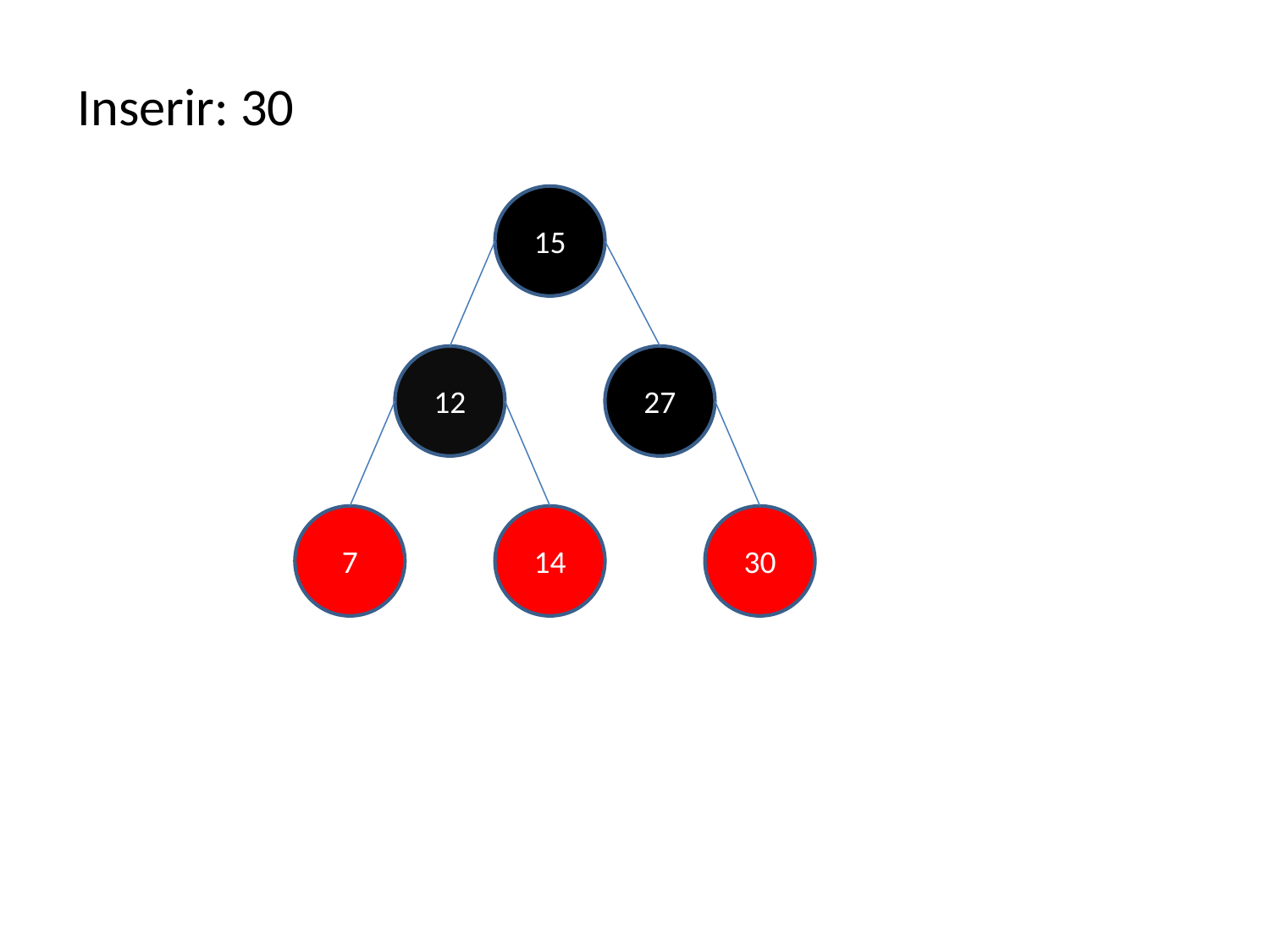

Inserir: 30
15
12
27
7
14
30